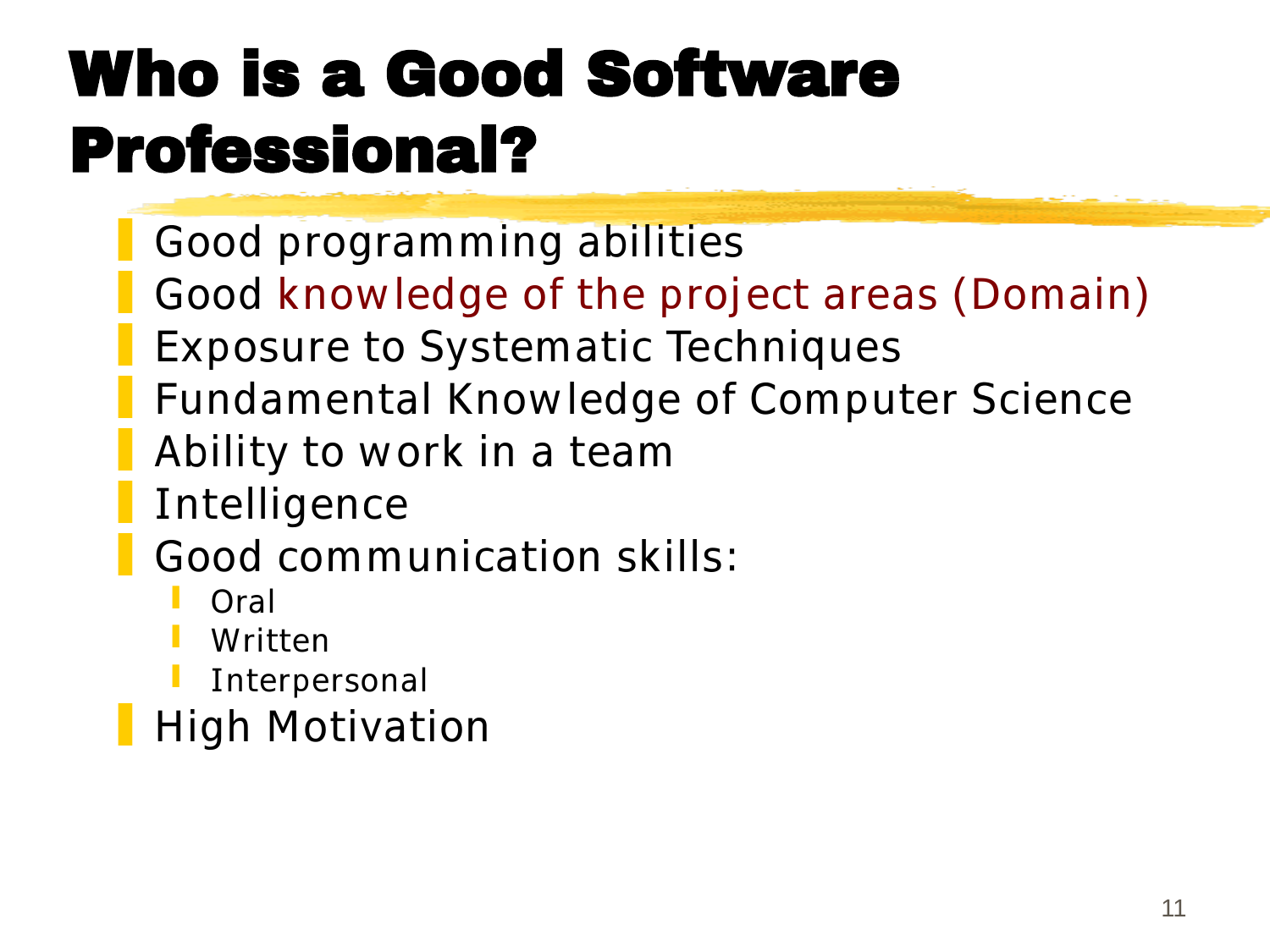

# Who is a Good Software Professional?
Good programming abilities
Good knowledge of the project areas (Domain)
Exposure to Systematic Techniques
Fundamental Knowledge of Computer Science
Ability to work in a team
Intelligence
Good communication skills:
Oral
Written
Interpersonal
High Motivation
11